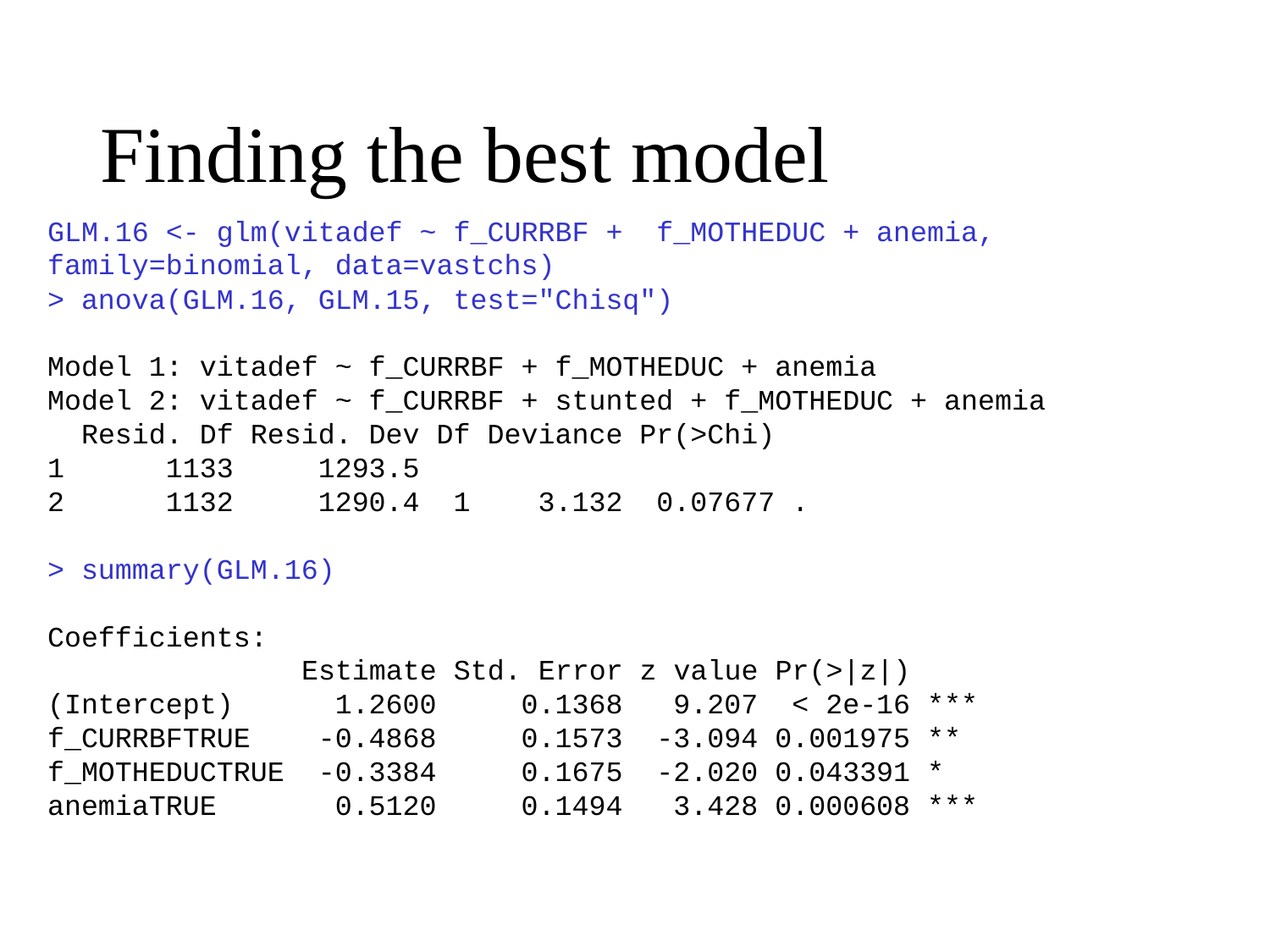

# Finding the best model
GLM.16 <- glm(vitadef ~ f_CURRBF +  f_MOTHEDUC + anemia, family=binomial, data=vastchs)
> anova(GLM.16, GLM.15, test="Chisq")

Model 1: vitadef ~ f_CURRBF + f_MOTHEDUC + anemia
Model 2: vitadef ~ f_CURRBF + stunted + f_MOTHEDUC + anemia
  Resid. Df Resid. Dev Df Deviance Pr(>Chi)
1      1133     1293.5
2      1132     1290.4  1    3.132  0.07677 .

> summary(GLM.16)

Coefficients:
               Estimate Std. Error z value Pr(>|z|)
(Intercept)      1.2600     0.1368   9.207  < 2e-16 ***
f_CURRBFTRUE    -0.4868     0.1573  -3.094 0.001975 **
f_MOTHEDUCTRUE  -0.3384     0.1675  -2.020 0.043391 *
anemiaTRUE       0.5120     0.1494   3.428 0.000608 ***